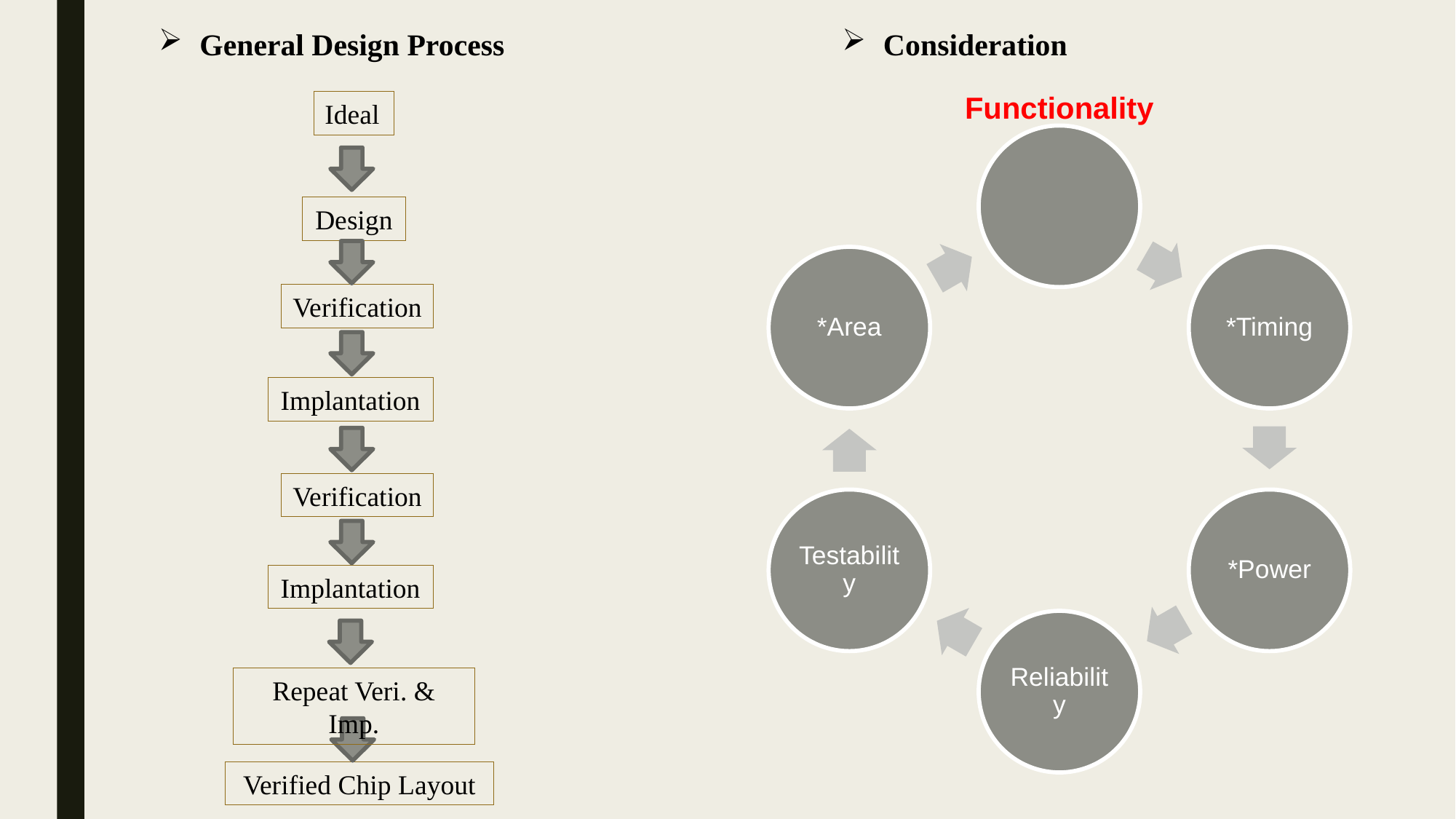

General Design Process
Consideration
Functionality
Ideal

*Timing

*Power

Reliability

Testability

*Area

Design

Verification

Implantation

Verification

Implantation

Repeat Veri. & Imp.

Verified Chip Layout